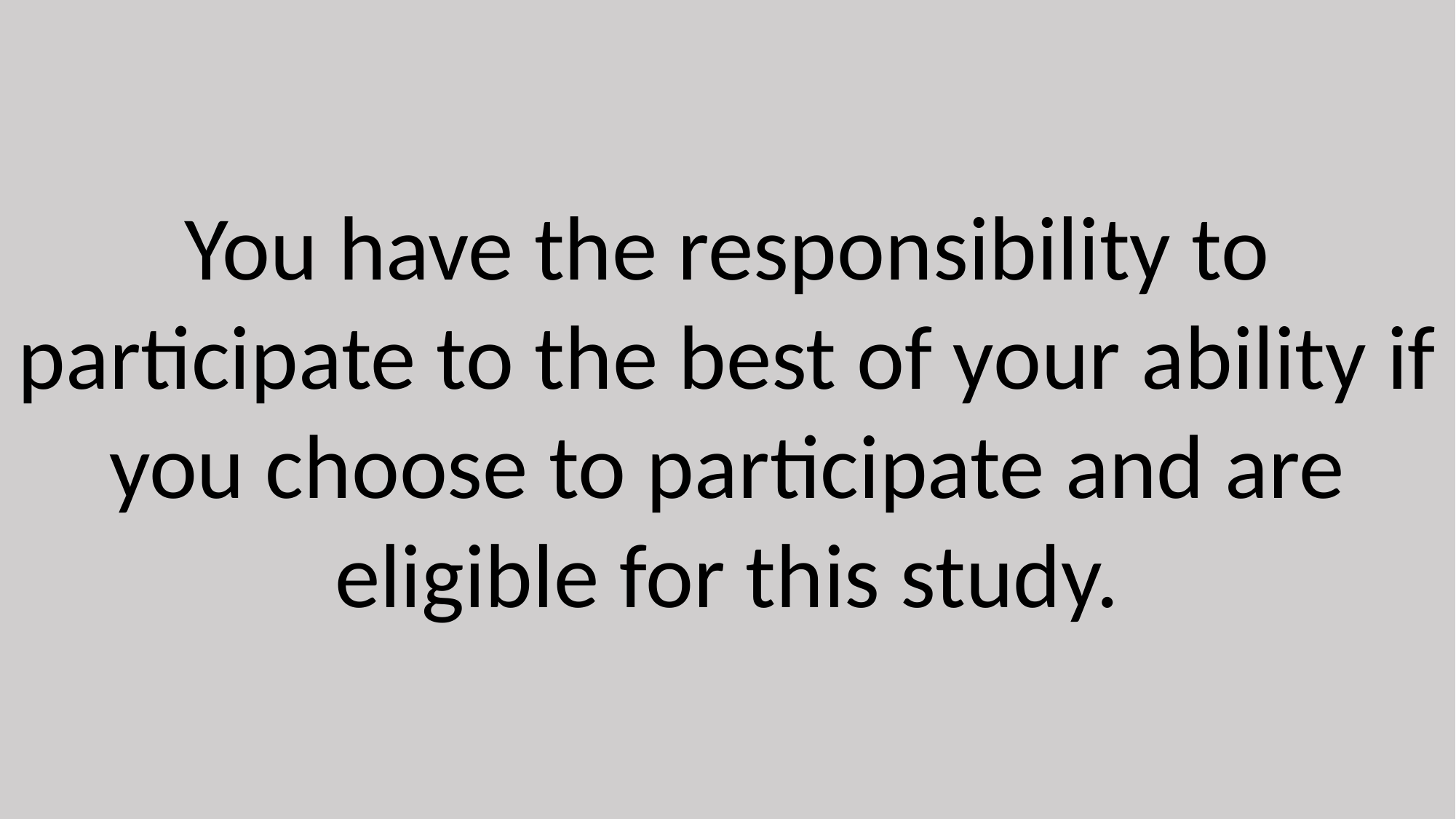

You have the responsibility to participate to the best of your ability if you choose to participate and are eligible for this study.